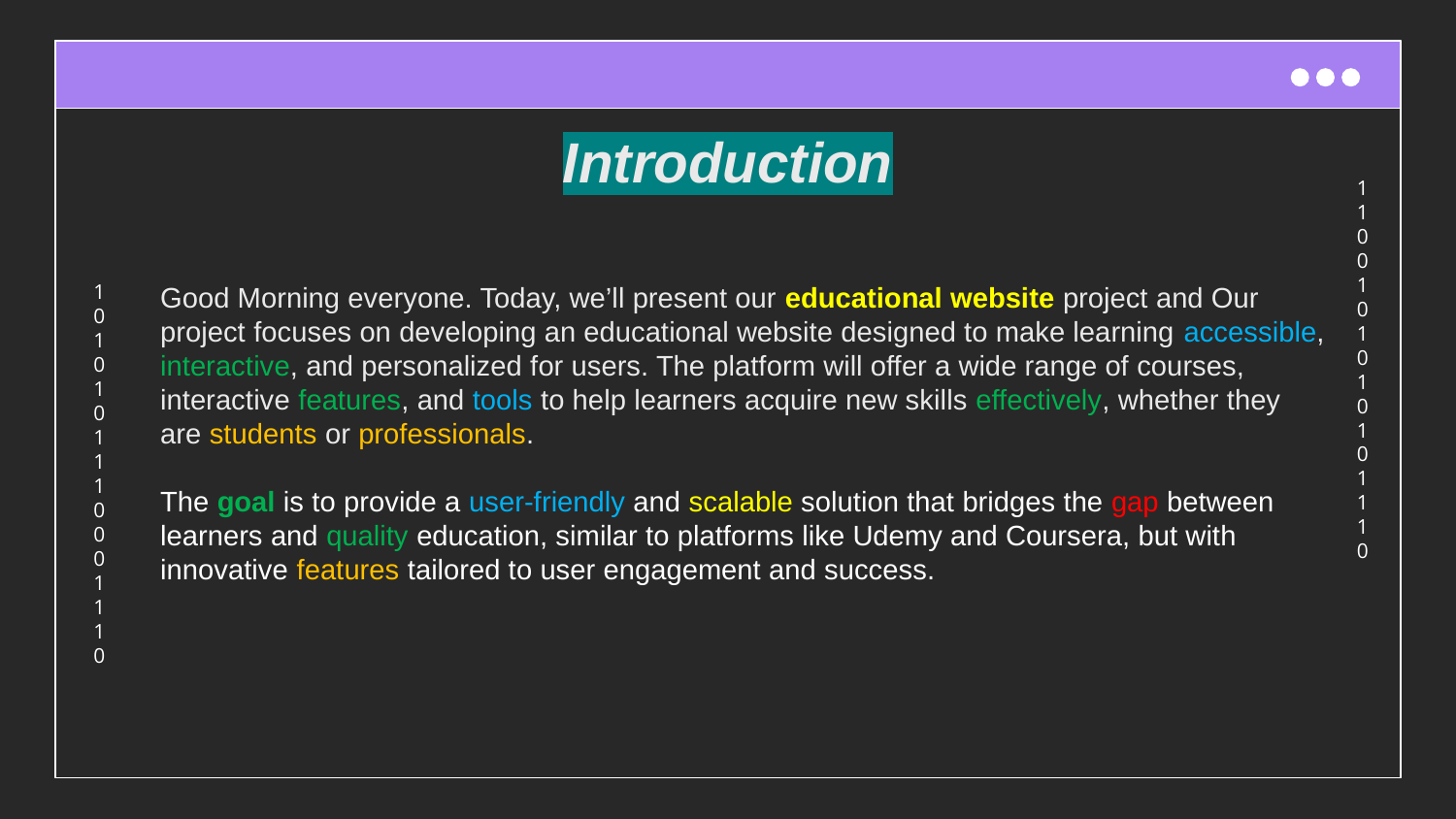

Introduction
Good Morning everyone. Today, we’ll present our educational website project and Our project focuses on developing an educational website designed to make learning accessible, interactive, and personalized for users. The platform will offer a wide range of courses, interactive features, and tools to help learners acquire new skills effectively, whether they are students or professionals.

The goal is to provide a user-friendly and scalable solution that bridges the gap between learners and quality education, similar to platforms like Udemy and Coursera, but with innovative features tailored to user engagement and success.